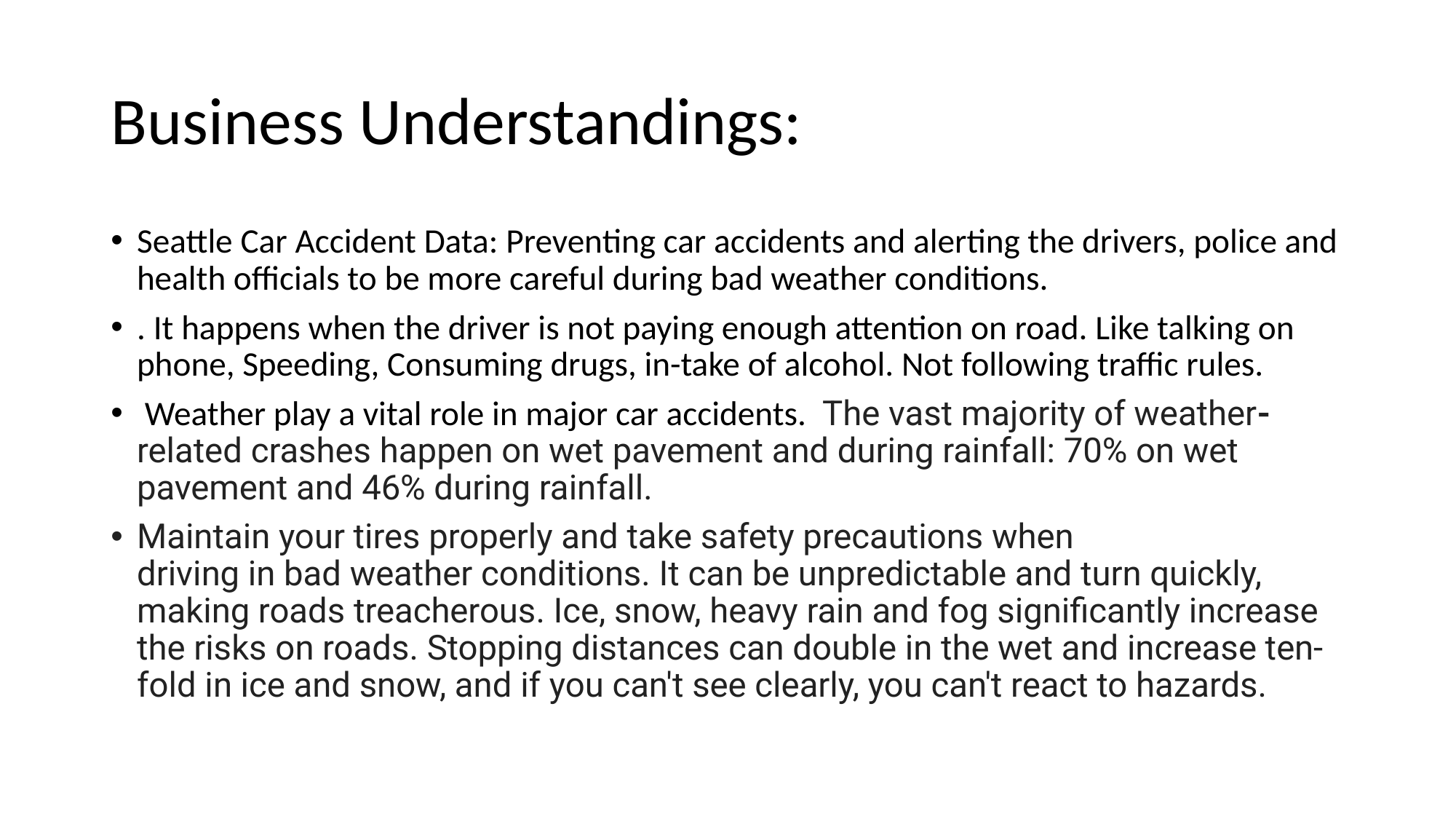

# Business Understandings:
Seattle Car Accident Data: Preventing car accidents and alerting the drivers, police and health officials to be more careful during bad weather conditions.
. It happens when the driver is not paying enough attention on road. Like talking on phone, Speeding, Consuming drugs, in-take of alcohol. Not following traffic rules.
 Weather play a vital role in major car accidents.  The vast majority of weather- related crashes happen on wet pavement and during rainfall: 70% on wet pavement and 46% during rainfall.
Maintain your tires properly and take safety precautions when driving in bad weather conditions. It can be unpredictable and turn quickly, making roads treacherous. Ice, snow, heavy rain and fog significantly increase the risks on roads. Stopping distances can double in the wet and increase ten-fold in ice and snow, and if you can't see clearly, you can't react to hazards.